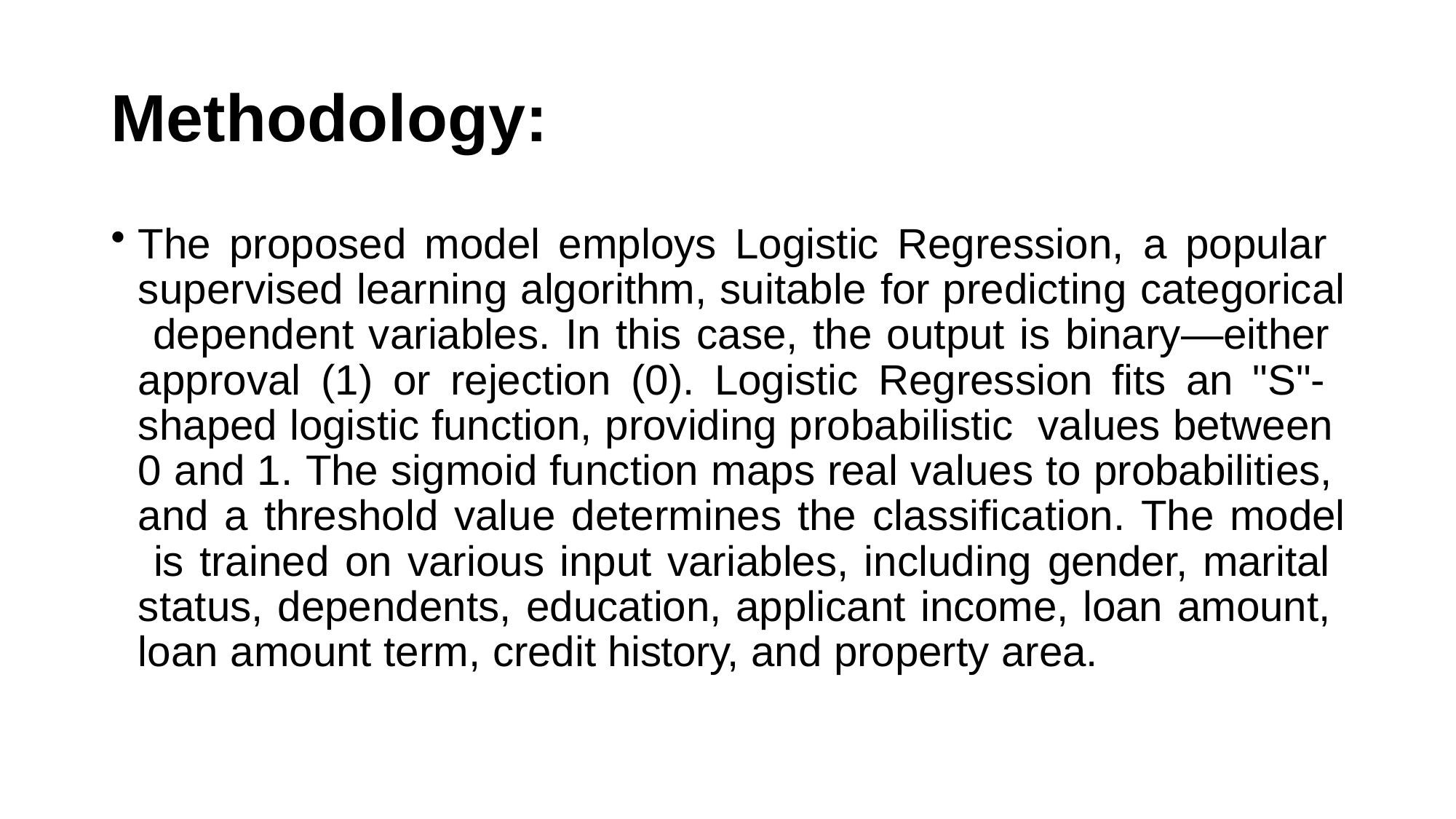

# Methodology:
The proposed model employs Logistic Regression, a popular  supervised learning algorithm, suitable for predicting categorical  dependent variables. In this case, the output is binary—either  approval (1) or rejection (0). Logistic Regression fits an "S"-  shaped logistic function, providing probabilistic values between  0 and 1. The sigmoid function maps real values to probabilities,  and a threshold value determines the classification. The model  is trained on various input variables, including gender, marital  status, dependents, education, applicant income, loan amount,  loan amount term, credit history, and property area.